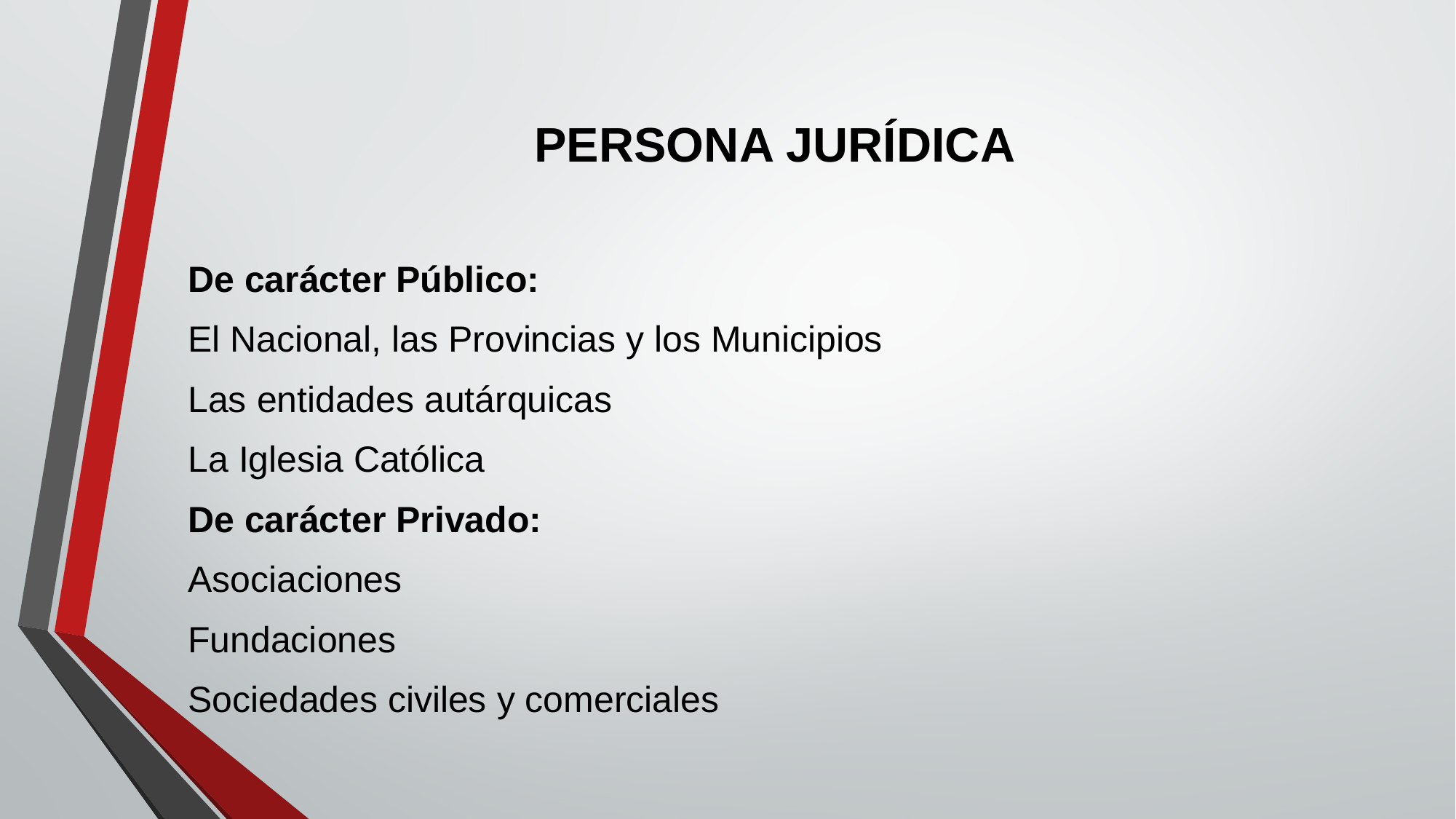

# PERSONA JURÍDICA
De carácter Público:
El Nacional, las Provincias y los Municipios
Las entidades autárquicas
La Iglesia Católica
De carácter Privado:
Asociaciones
Fundaciones
Sociedades civiles y comerciales